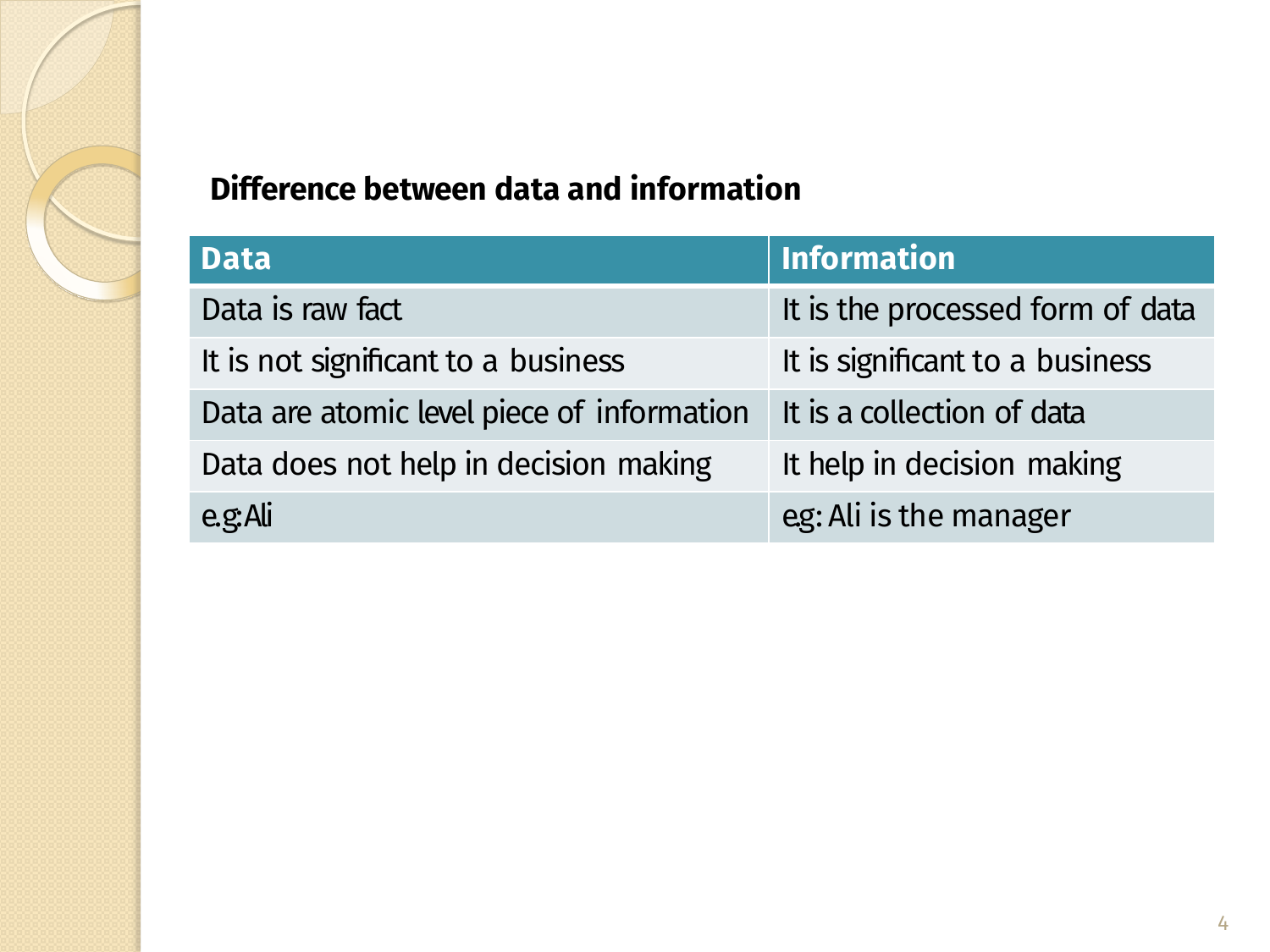

Difference between data and information
| Data | Information |
| --- | --- |
| Data is raw fact | It is the processed form of data |
| It is not significant to a business | It is significant to a business |
| Data are atomic level piece of information | It is a collection of data |
| Data does not help in decision making | It help in decision making |
| e.g: Ali | e.g: Ali is the manager |
4